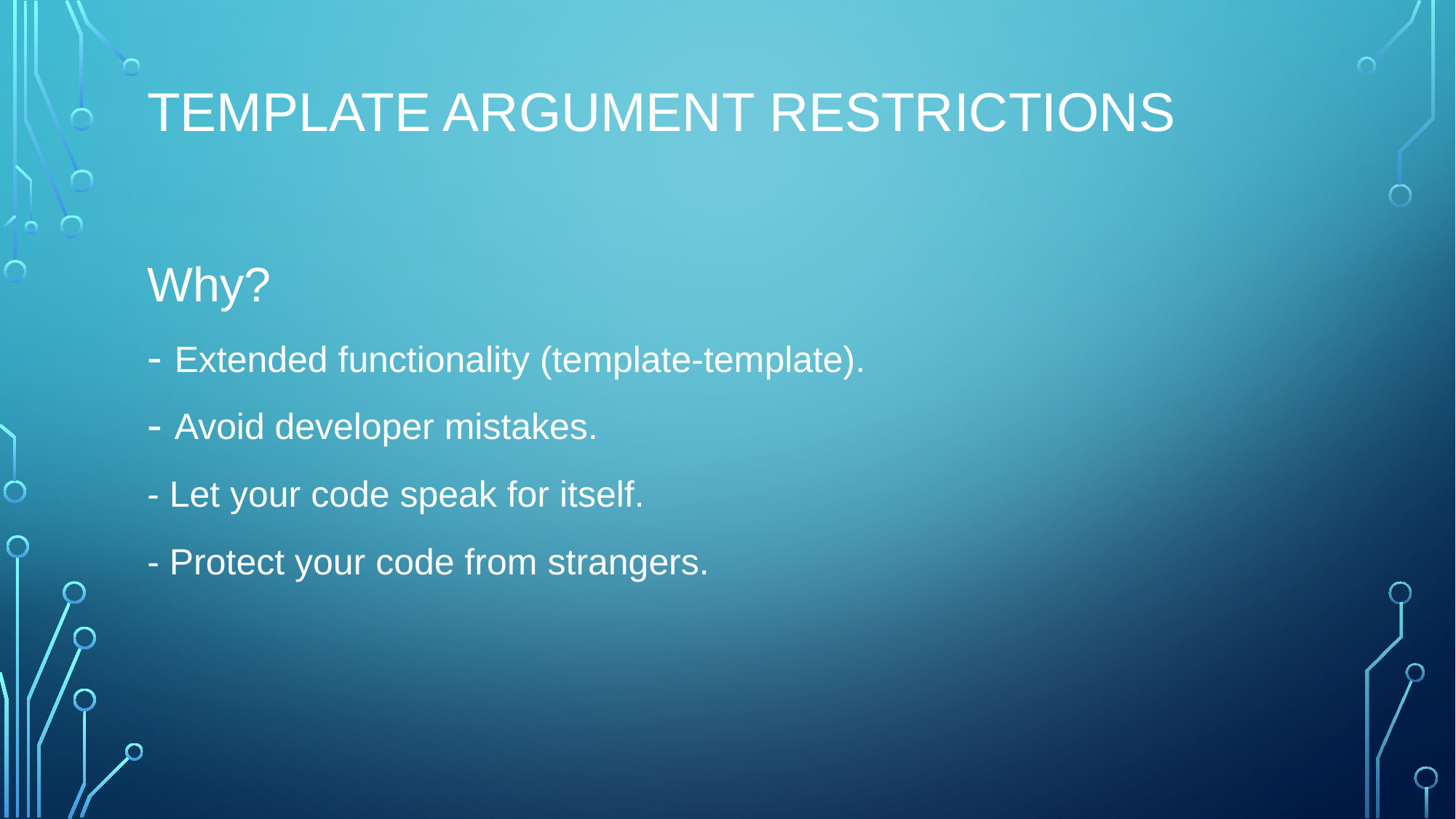

# Template Argument Restrictions
Why?
Extended functionality (template-template).
Avoid developer mistakes.
- Let your code speak for itself.
- Protect your code from strangers.